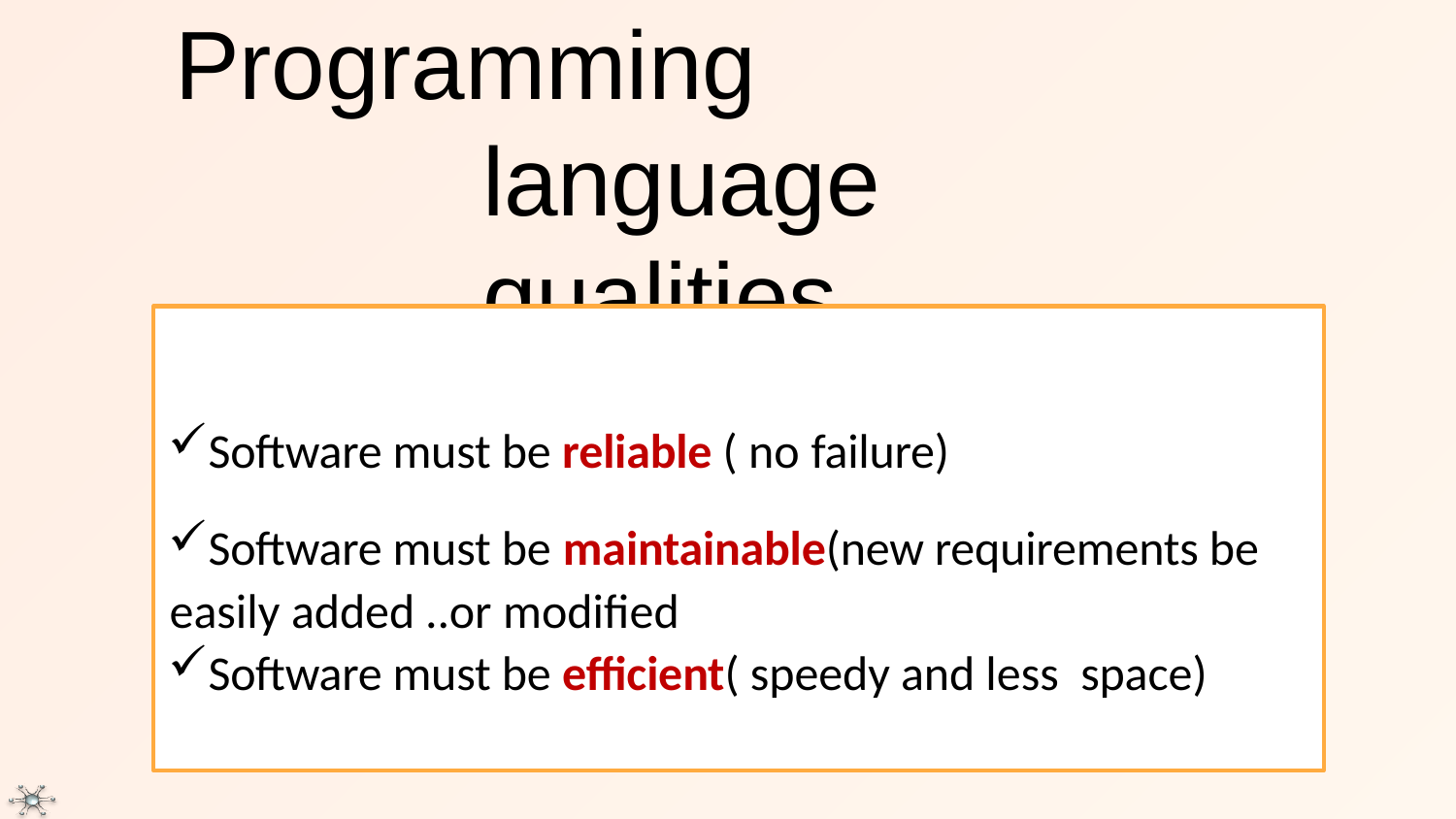

# Programming language  qualities

Software must be reliable ( no failure)
Software must be maintainable(new requirements be easily added ..or modified
Software must be efficient( speedy and less  space)